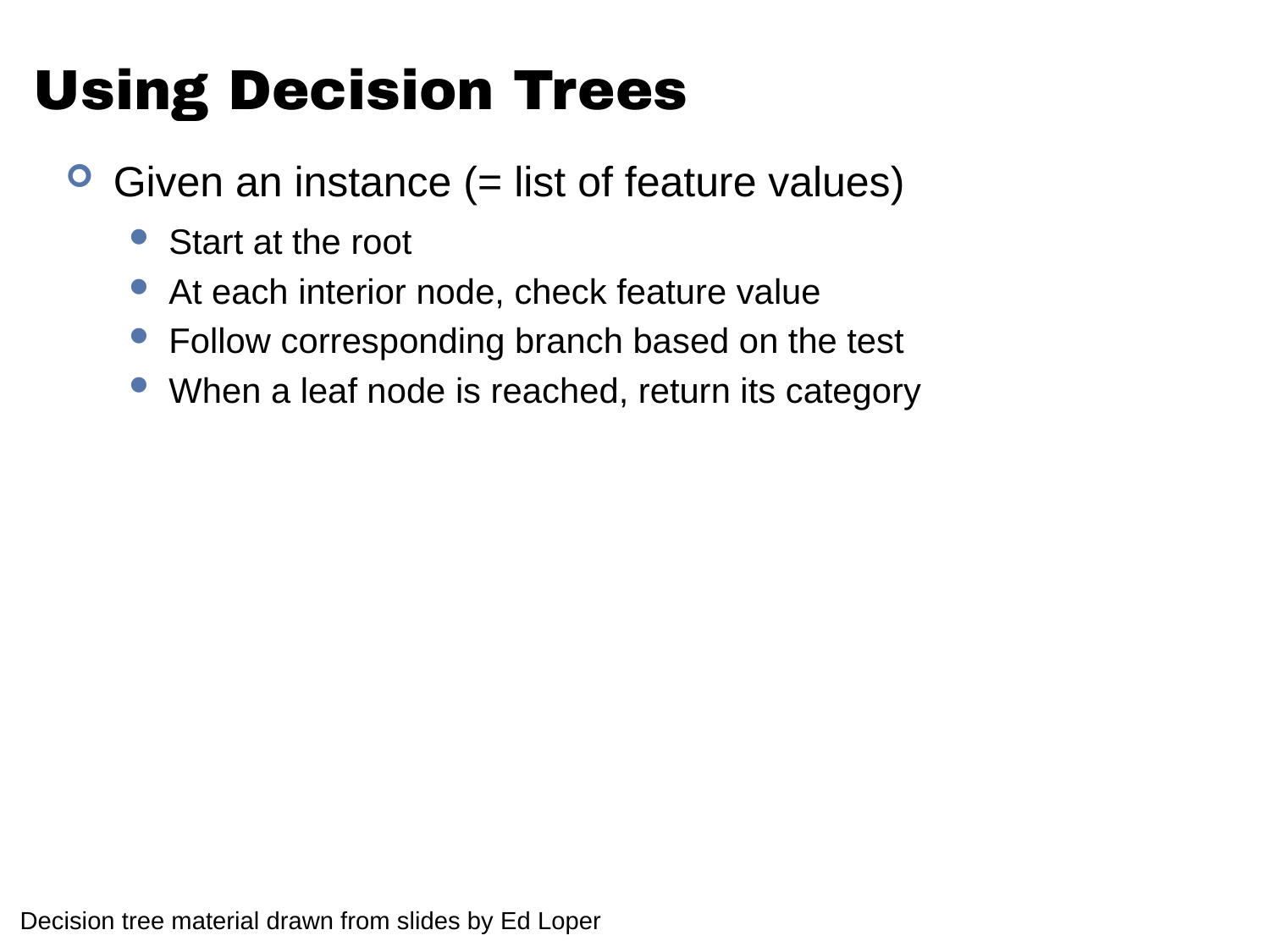

# Using Decision Trees
Given an instance (= list of feature values)
Start at the root
At each interior node, check feature value
Follow corresponding branch based on the test
When a leaf node is reached, return its category
Decision tree material drawn from slides by Ed Loper